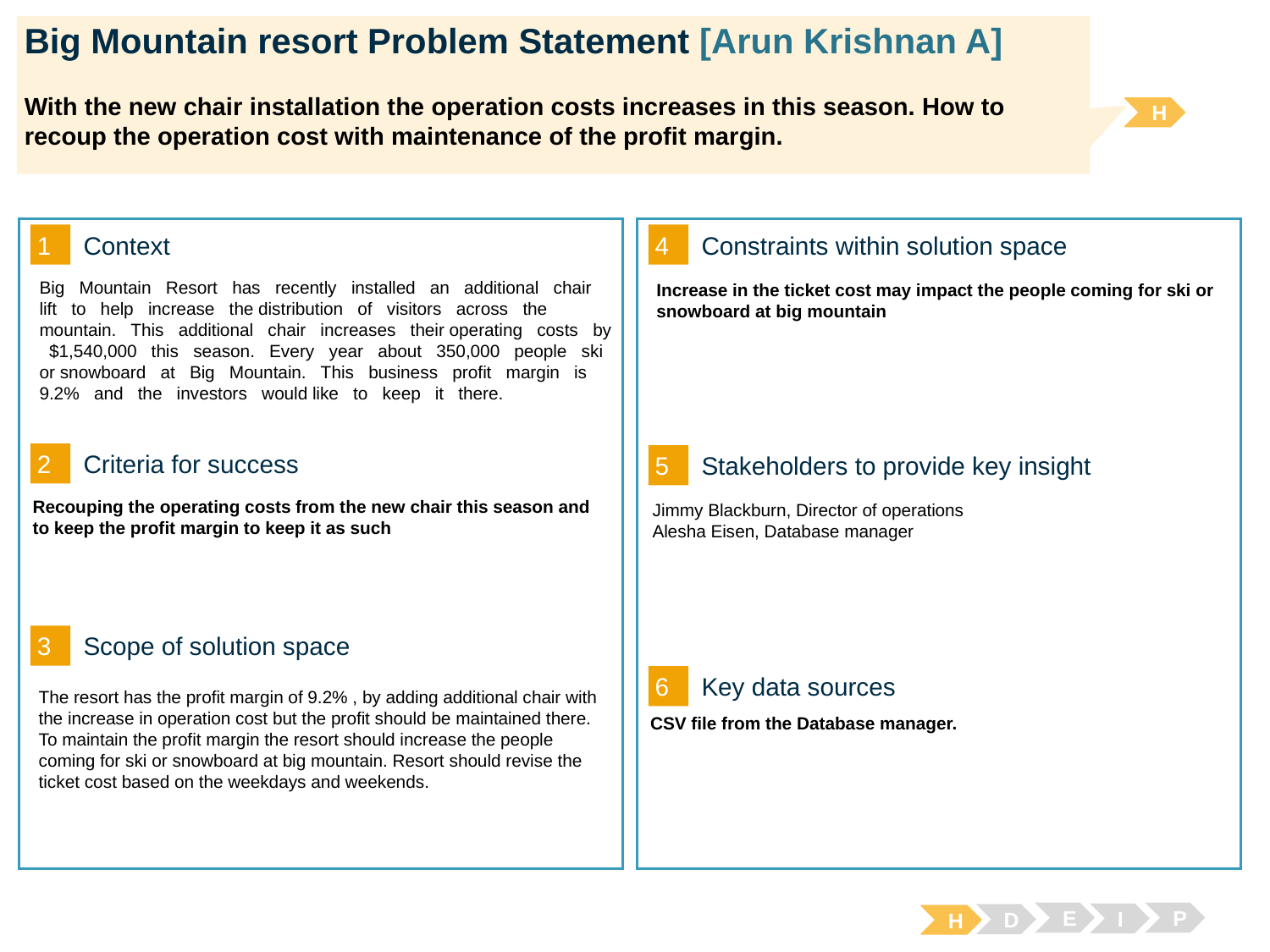

Big Mountain resort Problem Statement [Arun Krishnan A]
With the new chair installation the operation costs increases in this season. How to recoup the operation cost with maintenance of the profit margin.

H

1
4
Context
Constraints within solution space
Big   Mountain   Resort   has   recently   installed   an   additional   chair   lift   to   help   increase   the distribution   of   visitors   across   the   mountain.   This   additional   chair   increases   their operating   costs   by   $1,540,000   this   season.   Every   year   about   350,000   people   ski   or snowboard   at   Big   Mountain.   This   business   profit   margin   is   9.2%   and   the   investors   would like   to   keep   it   there.
Increase in the ticket cost may impact the people coming for ski or snowboard at big mountain
2
5
Criteria for success
Stakeholders to provide key insight
Recouping the operating costs from the new chair this season and to keep the profit margin to keep it as such
Jimmy Blackburn, Director of operations
Alesha Eisen, Database manager
3
Scope of solution space
6
Key data sources
The resort has the profit margin of 9.2% , by adding additional chair with the increase in operation cost but the profit should be maintained there. To maintain the profit margin the resort should increase the people coming for ski or snowboard at big mountain. Resort should revise the ticket cost based on the weekdays and weekends.
CSV file from the Database manager.
E
P
I
D
H